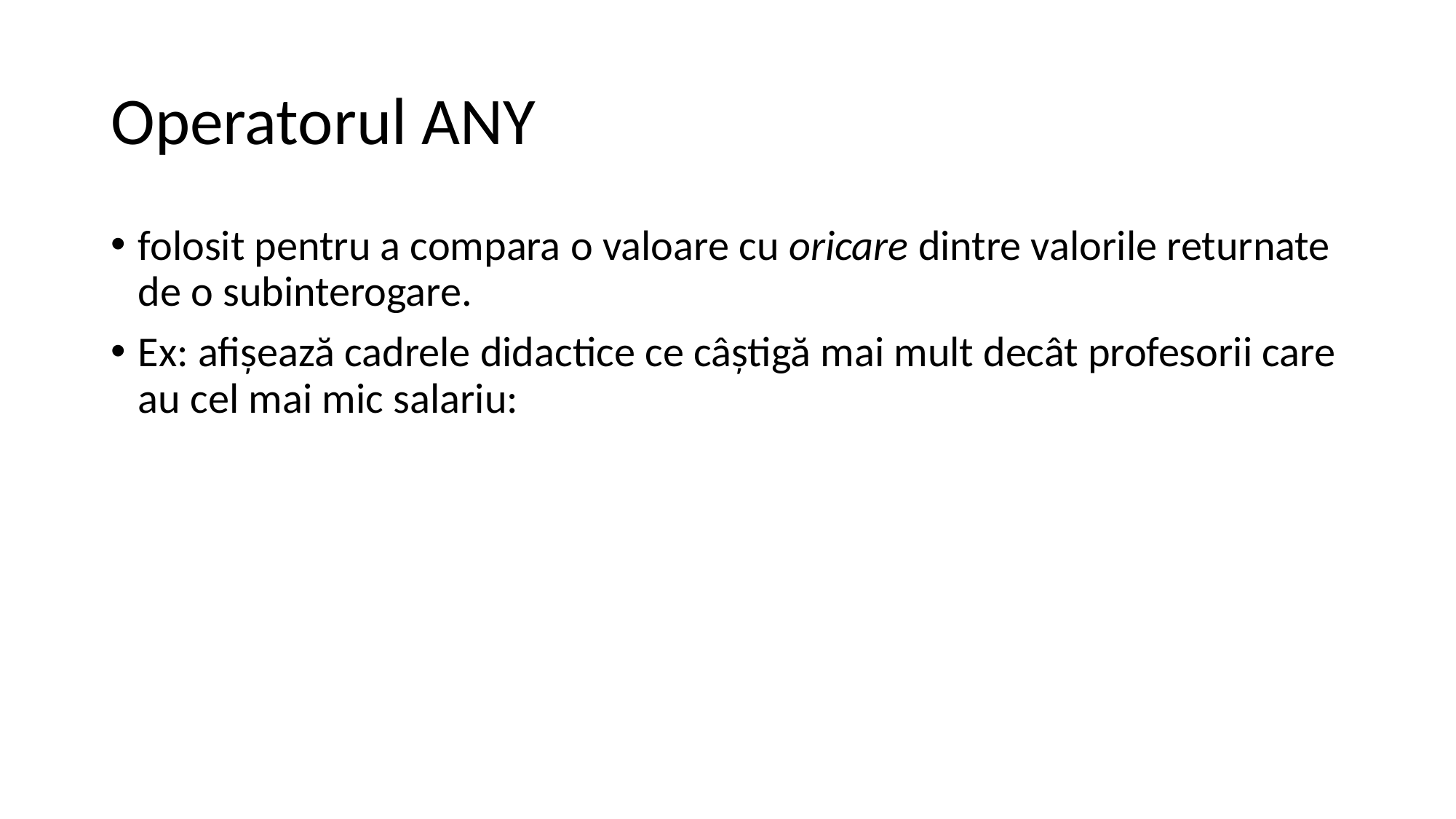

# Operatorul ANY
folosit pentru a compara o valoare cu oricare dintre valorile returnate de o subinterogare.
Ex: afişează cadrele didactice ce câştigă mai mult decât profesorii care au cel mai mic salariu: